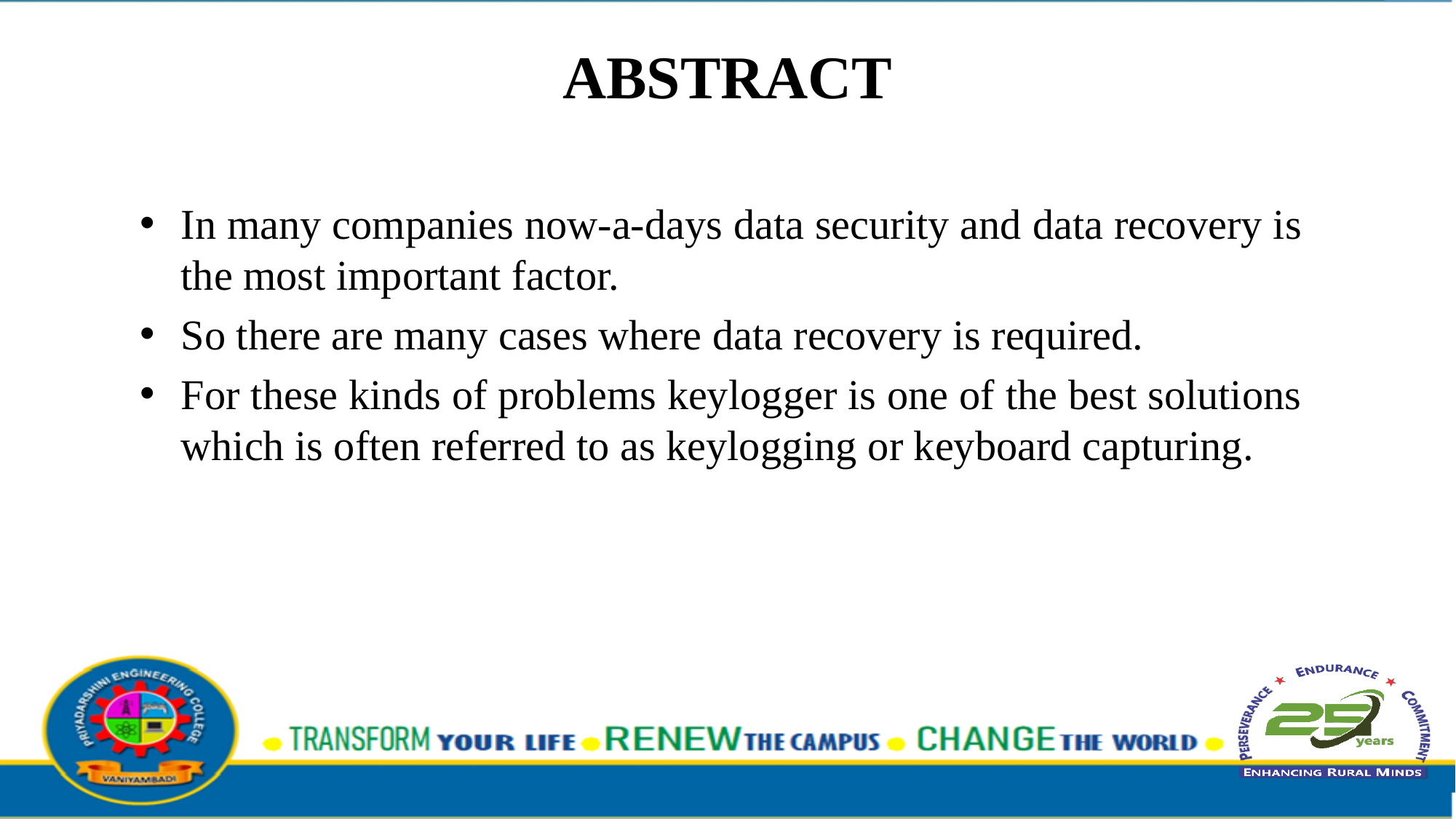

# ABSTRACT
In many companies now-a-days data security and data recovery is the most important factor.
So there are many cases where data recovery is required.
For these kinds of problems keylogger is one of the best solutions which is often referred to as keylogging or keyboard capturing.